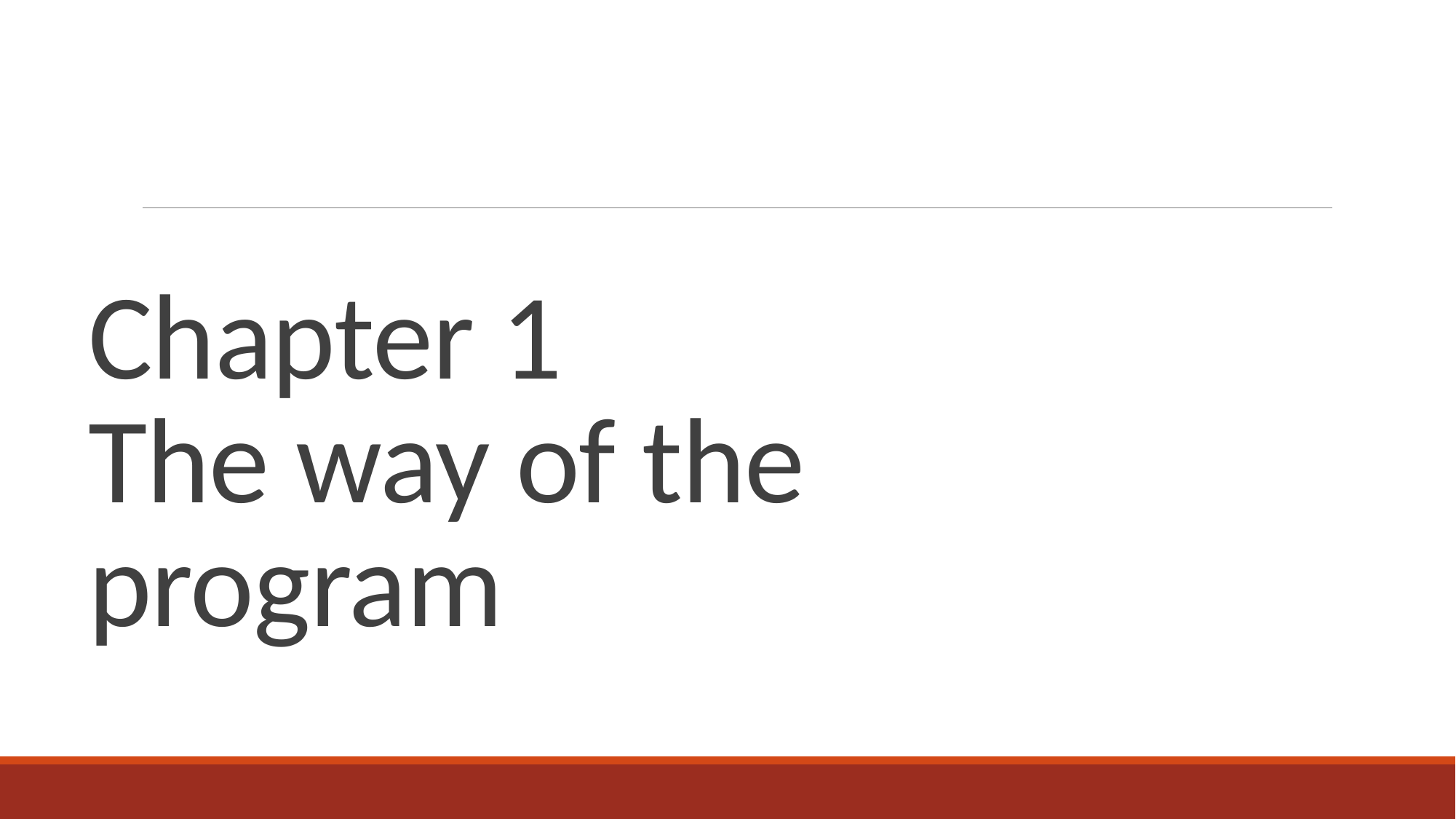

# Chapter 1 The way of the program